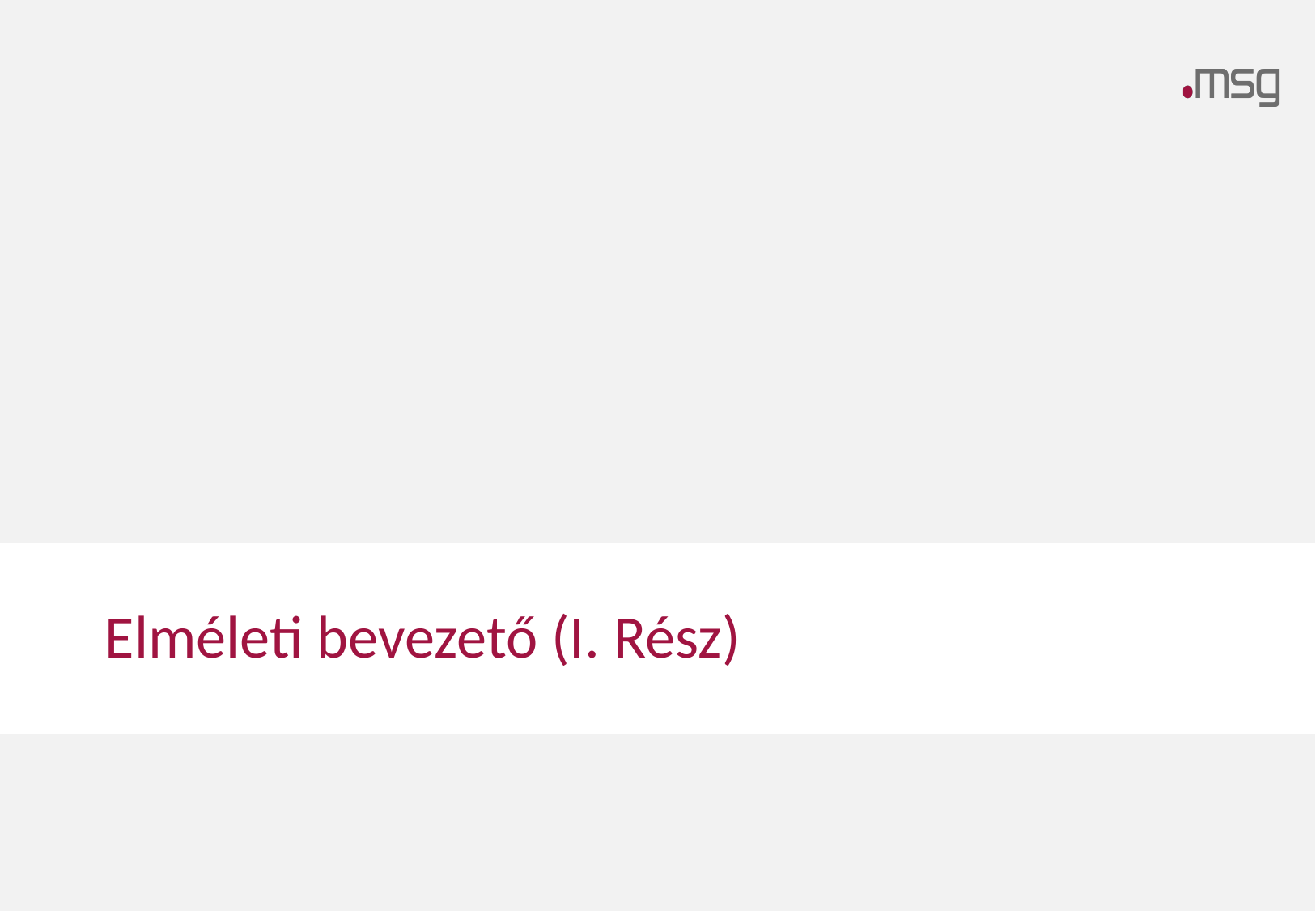

Backend Spring Boot-tal és Oracle adatbázis kapcsolattal

# Elméleti bevezető (I. Rész)